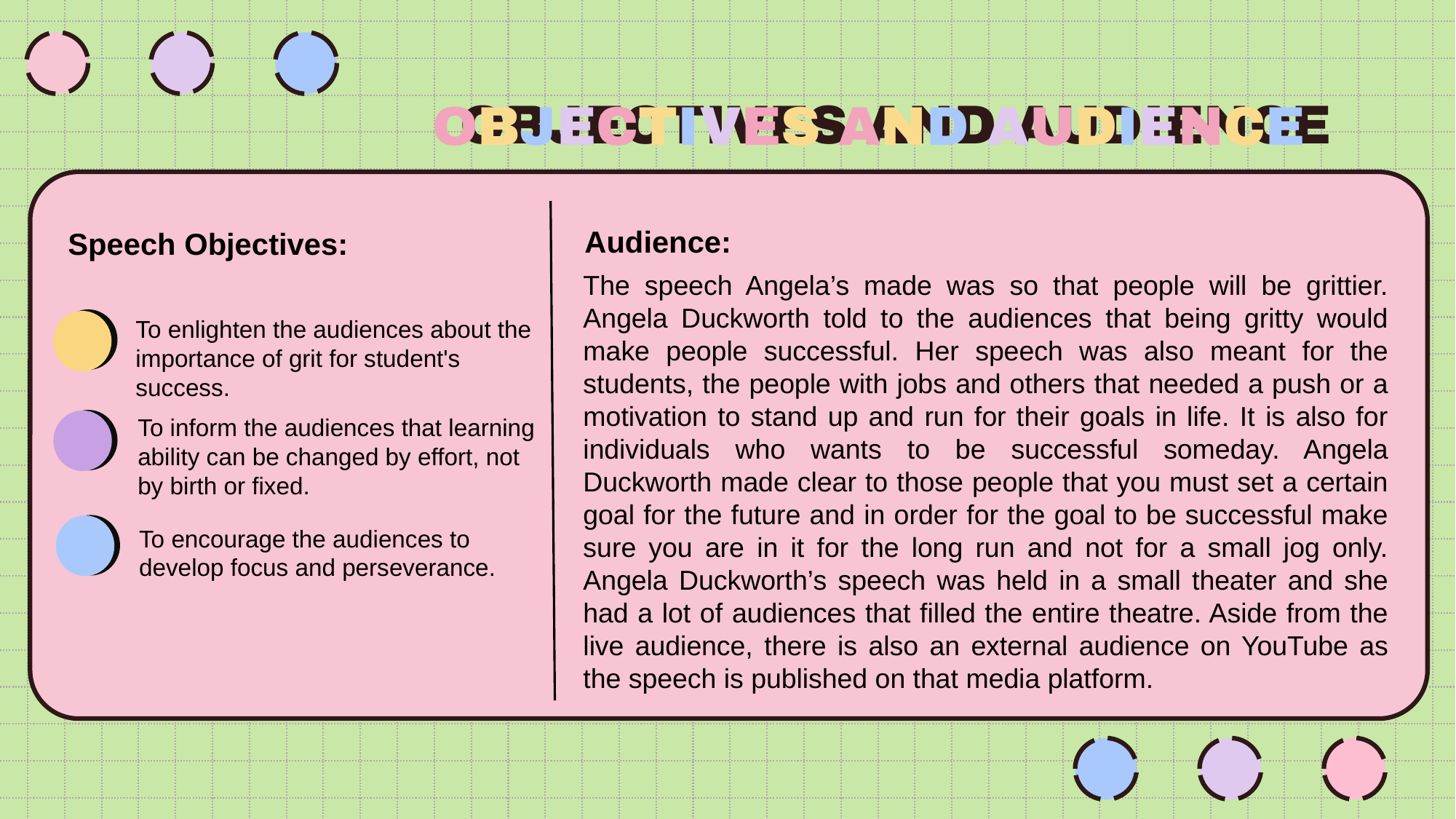

OBJECTIVES AND AUDIENCE
OBJECTIVES AND AUDIENCE

Audience:
Speech Objectives:
The speech Angela’s made was so that people will be grittier. Angela Duckworth told to the audiences that being gritty would make people successful. Her speech was also meant for the students, the people with jobs and others that needed a push or a motivation to stand up and run for their goals in life. It is also for individuals who wants to be successful someday. Angela Duckworth made clear to those people that you must set a certain goal for the future and in order for the goal to be successful make sure you are in it for the long run and not for a small jog only. Angela Duckworth’s speech was held in a small theater and she had a lot of audiences that filled the entire theatre. Aside from the live audience, there is also an external audience on YouTube as the speech is published on that media platform.
To enlighten the audiences about the importance of grit for student's success.

To inform the audiences that learning ability can be changed by effort, not by birth or fixed.

To encourage the audiences to develop focus and perseverance.